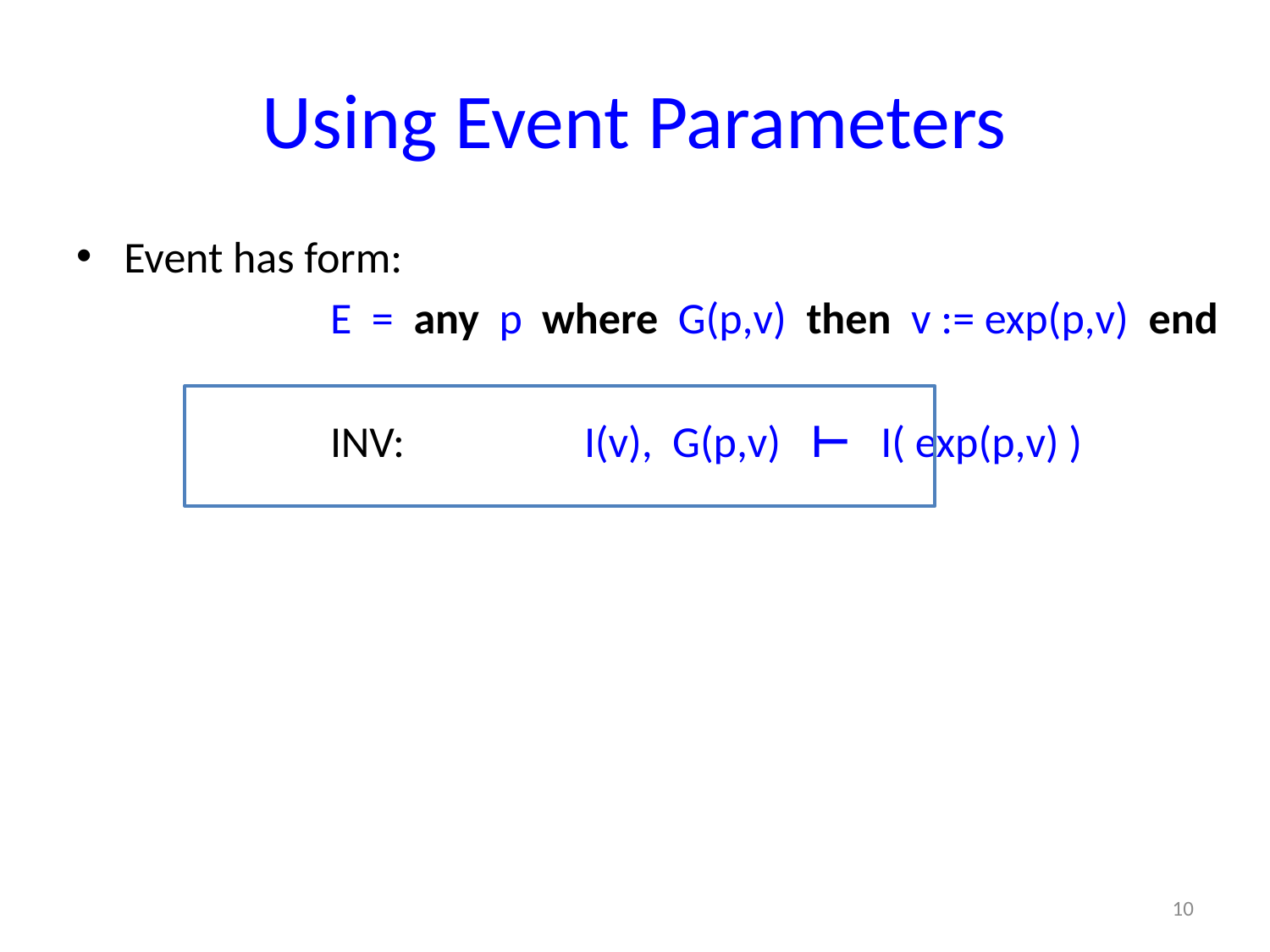

# Using Event Parameters
Event has form:
		E  =  any  p  where  G(p,v)  then  v := exp(p,v)  end

		INV:		I(v),  G(p,v)   ⊢   I( exp(p,v) )

10